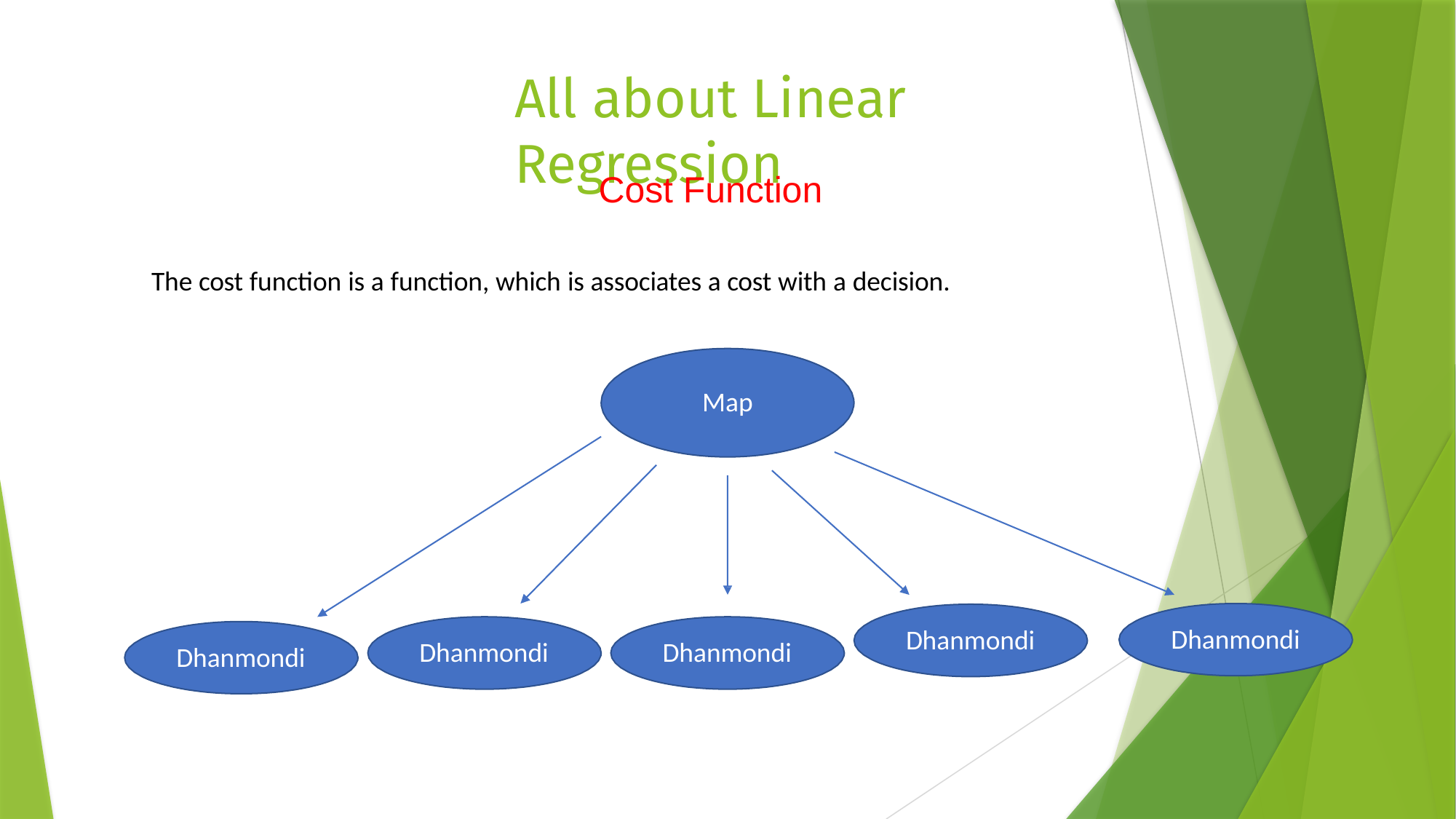

# All about Linear Regression
Cost Function

The cost function is a function, which is associates a cost with a decision.

Map

Dhanmondi

Dhanmondi
Dhanmondi
Dhanmondi
Dhanmondi